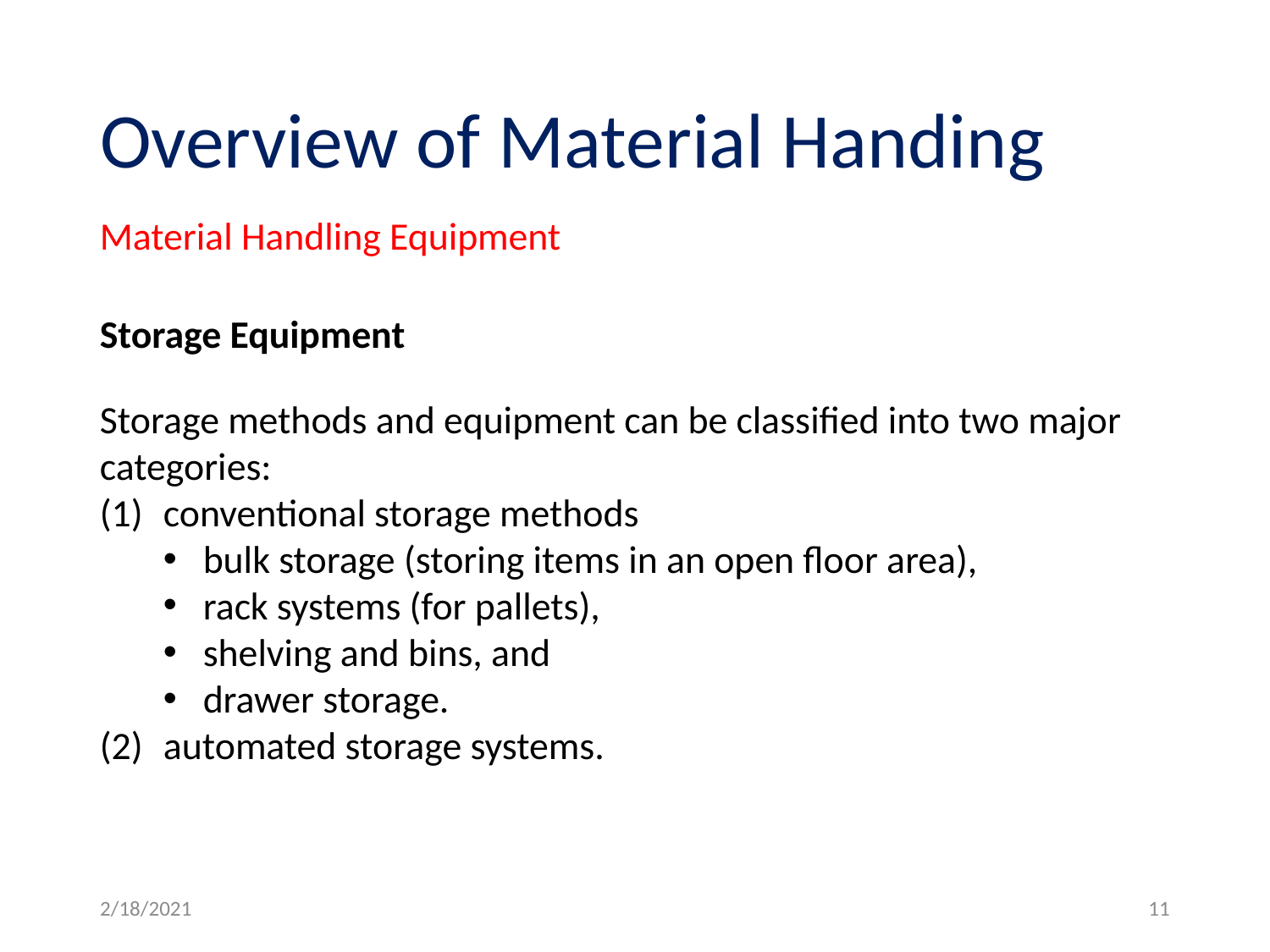

# Overview of Material Handing
Material Handling Equipment
Storage Equipment
Storage methods and equipment can be classified into two major categories:
conventional storage methods
bulk storage (storing items in an open floor area),
rack systems (for pallets),
shelving and bins, and
drawer storage.
automated storage systems.
2/18/2021
11